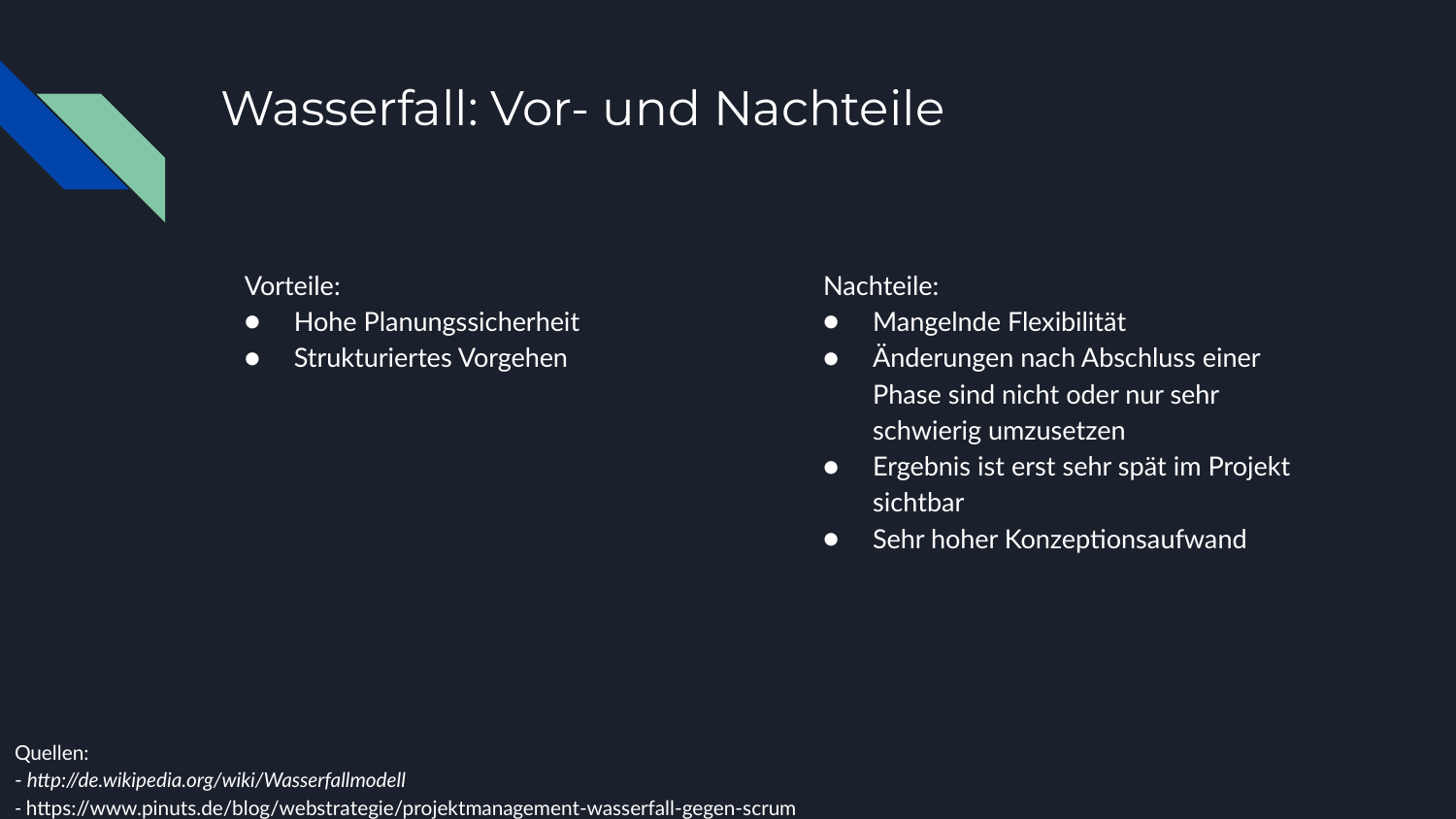

# Wasserfall: Vor- und Nachteile
Vorteile:
Hohe Planungssicherheit
Strukturiertes Vorgehen
Nachteile:
Mangelnde Flexibilität
Änderungen nach Abschluss einer Phase sind nicht oder nur sehr schwierig umzusetzen
Ergebnis ist erst sehr spät im Projekt sichtbar
Sehr hoher Konzeptionsaufwand
Quellen:
- http://de.wikipedia.org/wiki/Wasserfallmodell
- https://www.pinuts.de/blog/webstrategie/projektmanagement-wasserfall-gegen-scrum